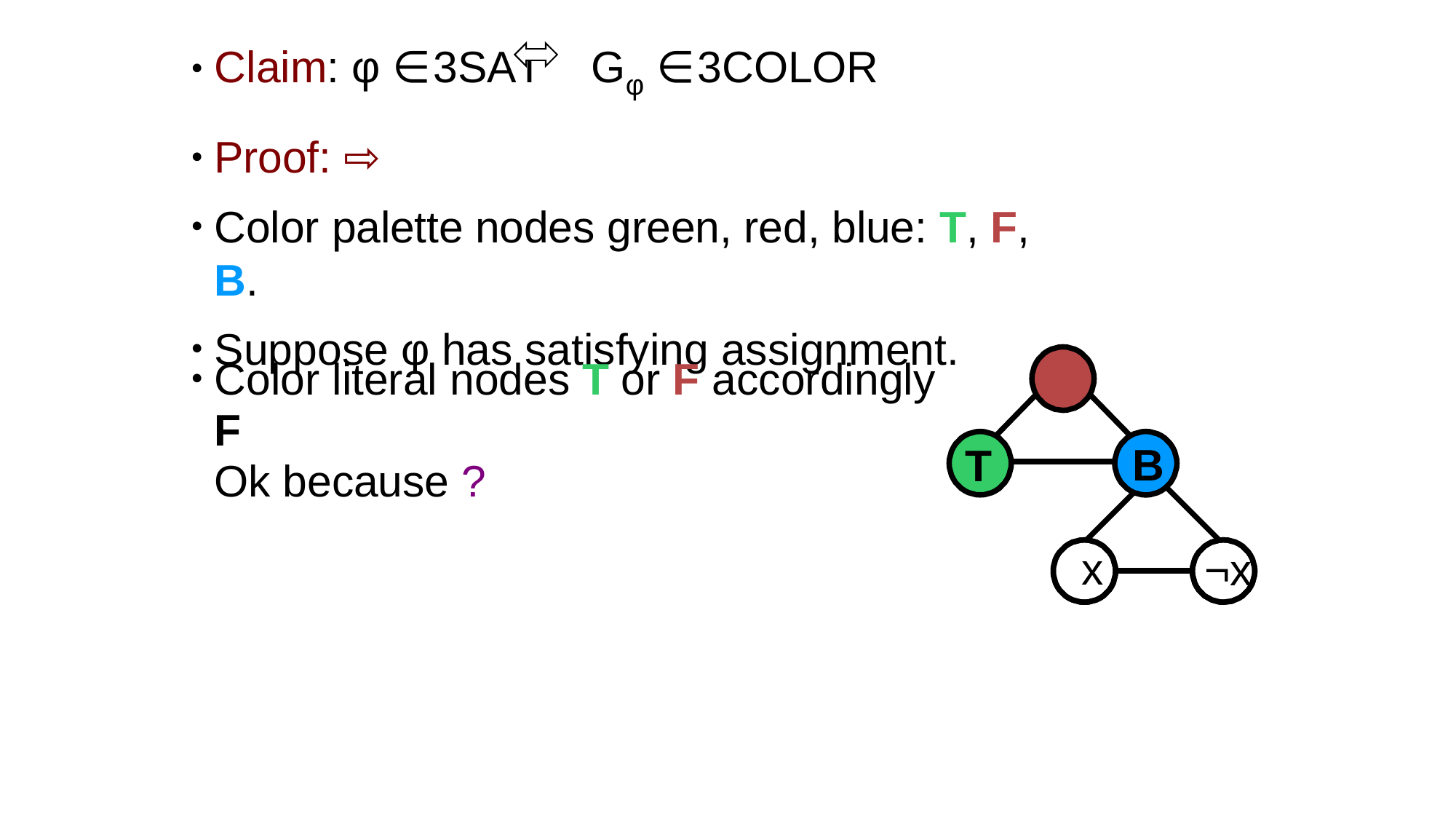

Claim: φ ∈3SAT    Gφ ∈3COLOR
Proof: ⇨
Color palette nodes green, red, blue: T, F, B.
Suppose φ has satisfying assignment.

Color literal nodes T or F accordingly	F
Ok because ?
B
T

x

¬x